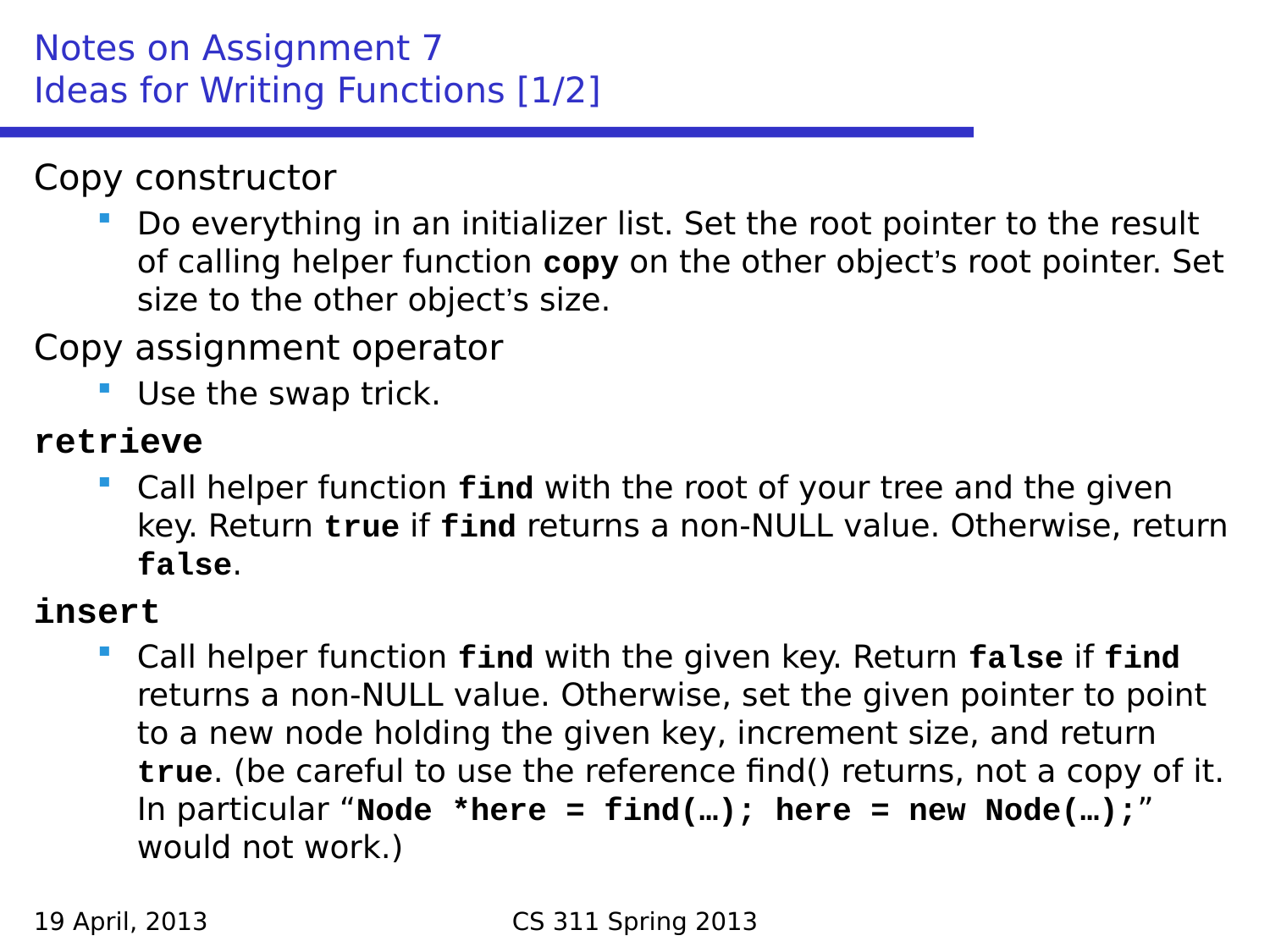

# Notes on Assignment 7 Ideas for Writing Functions [1/2]
Copy constructor
Do everything in an initializer list. Set the root pointer to the result of calling helper function copy on the other object’s root pointer. Set size to the other object’s size.
Copy assignment operator
Use the swap trick.
retrieve
Call helper function find with the root of your tree and the given key. Return true if find returns a non-NULL value. Otherwise, return false.
insert
Call helper function find with the given key. Return false if find returns a non-NULL value. Otherwise, set the given pointer to point to a new node holding the given key, increment size, and return true. (be careful to use the reference find() returns, not a copy of it. In particular “Node *here = find(…); here = new Node(…);” would not work.)
19 April, 2013
CS 311 Spring 2013